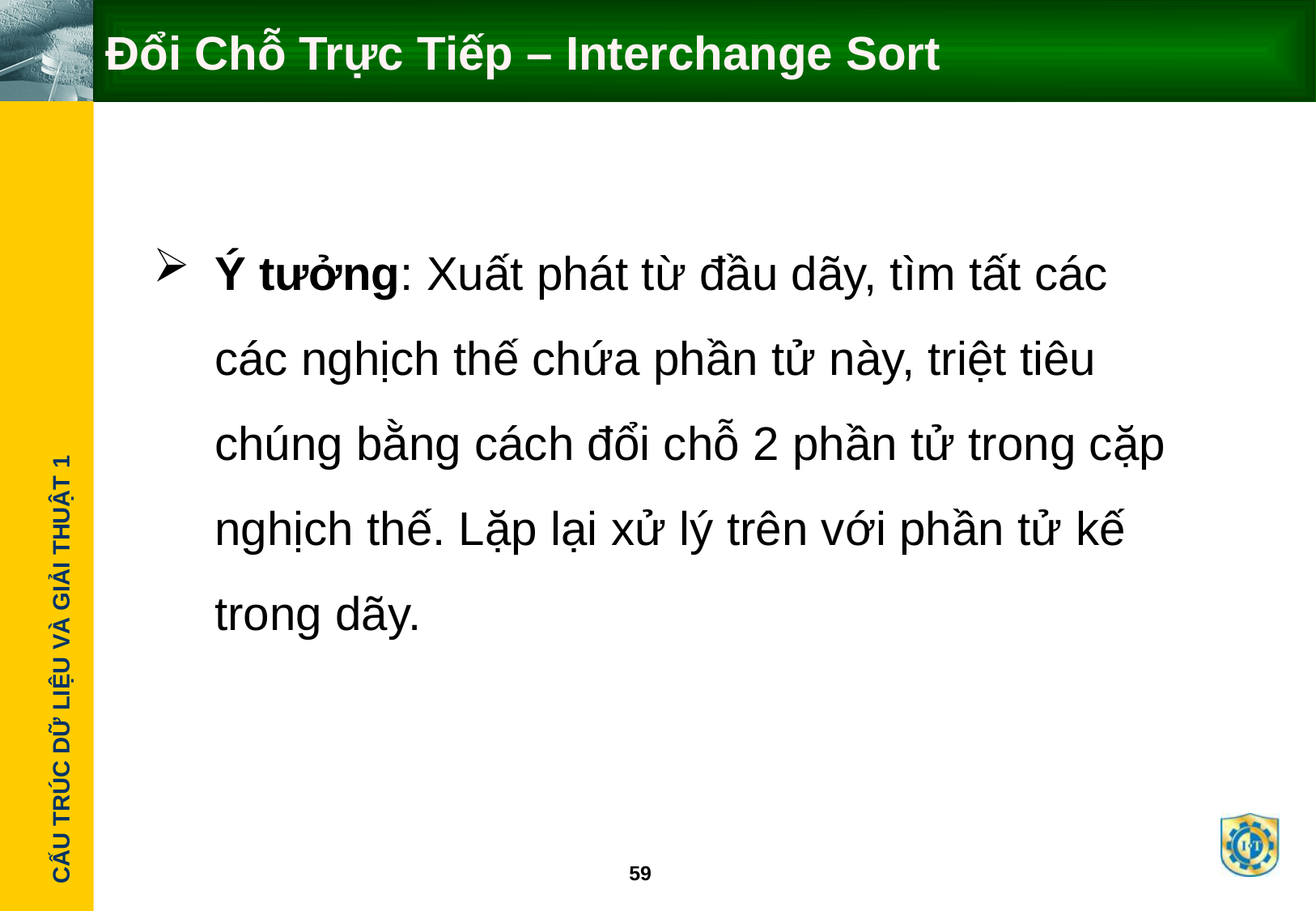

# Đổi Chỗ Trực Tiếp – Interchange Sort
Ý tưởng: Xuất phát từ đầu dãy, tìm tất các các nghịch thế chứa phần tử này, triệt tiêu chúng bằng cách đổi chỗ 2 phần tử trong cặp nghịch thế. Lặp lại xử lý trên với phần tử kế trong dãy.